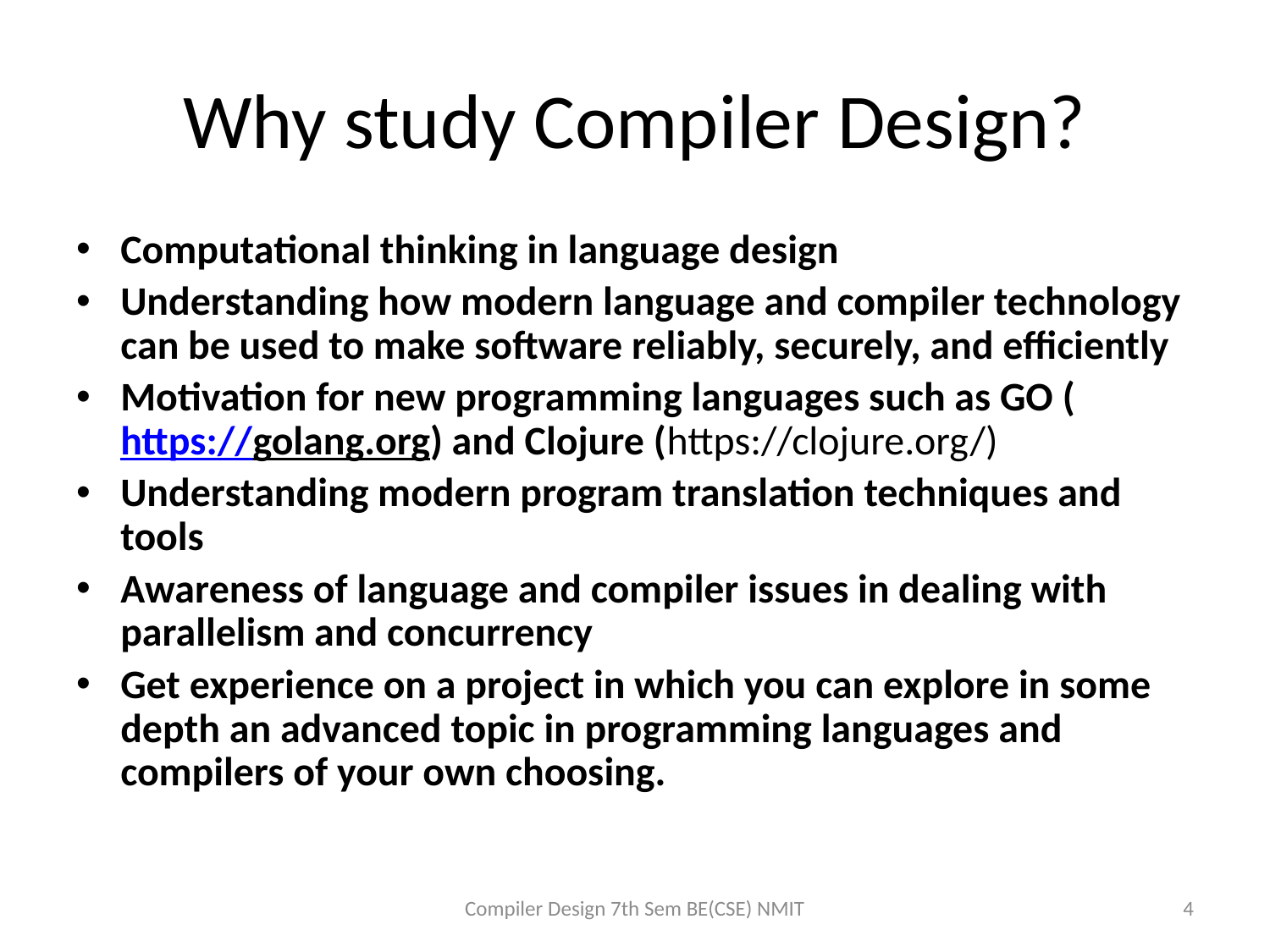

# Why study Compiler Design?
Computational thinking in language design
Understanding how modern language and compiler technology can be used to make software reliably, securely, and efficiently
Motivation for new programming languages such as GO (https://golang.org) and Clojure (https://clojure.org/)
Understanding modern program translation techniques and tools
Awareness of language and compiler issues in dealing with parallelism and concurrency
Get experience on a project in which you can explore in some depth an advanced topic in programming languages and compilers of your own choosing.
Compiler Design 7th Sem BE(CSE) NMIT
4